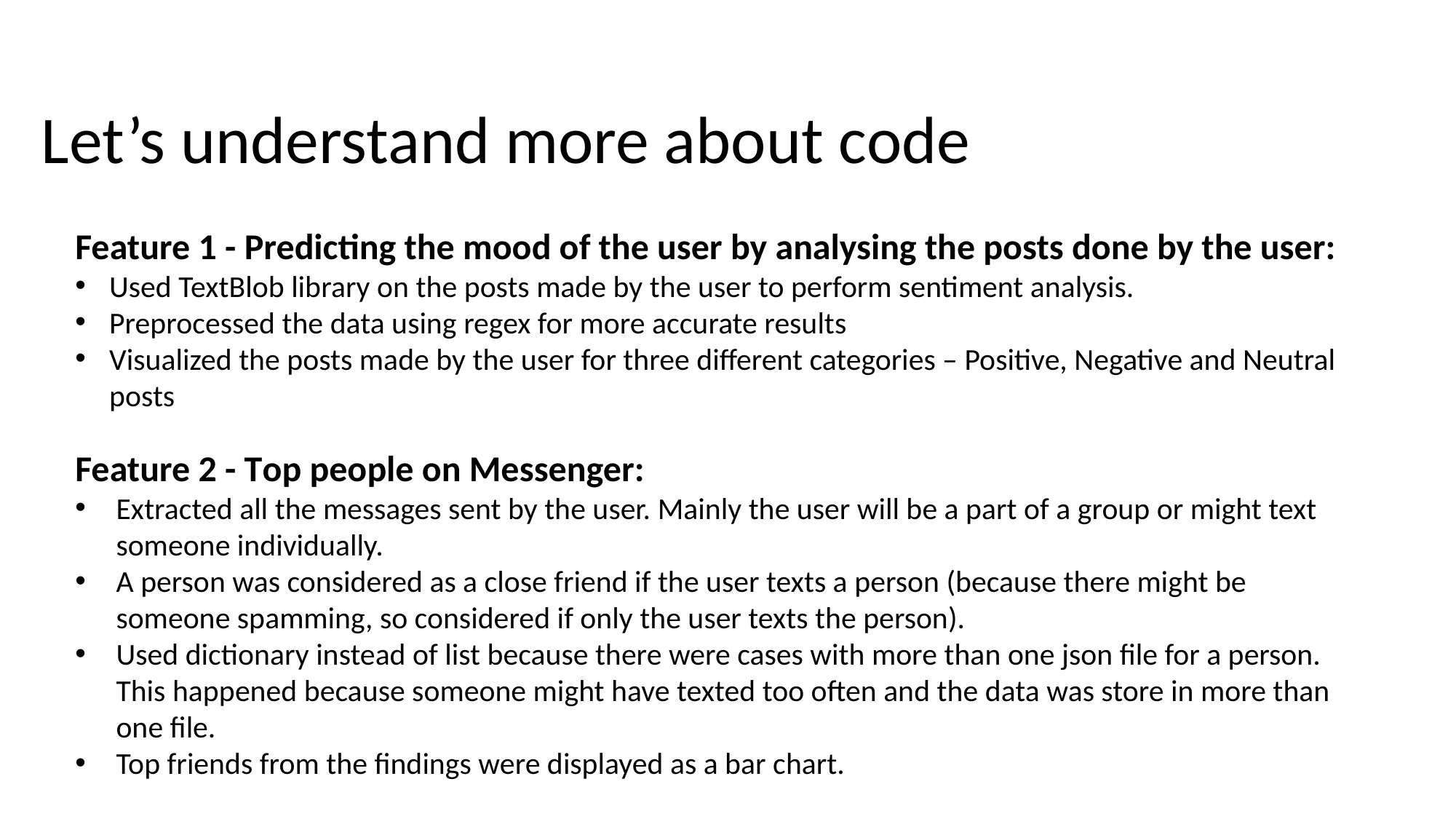

# Let’s understand more about code
Feature 1 - Predicting the mood of the user by analysing the posts done by the user:
Used TextBlob library on the posts made by the user to perform sentiment analysis.
Preprocessed the data using regex for more accurate results
Visualized the posts made by the user for three different categories – Positive, Negative and Neutral posts

Feature 2 - Top people on Messenger:
Extracted all the messages sent by the user. Mainly the user will be a part of a group or might text someone individually.
A person was considered as a close friend if the user texts a person (because there might be someone spamming, so considered if only the user texts the person).
Used dictionary instead of list because there were cases with more than one json file for a person. This happened because someone might have texted too often and the data was store in more than one file.
Top friends from the findings were displayed as a bar chart.